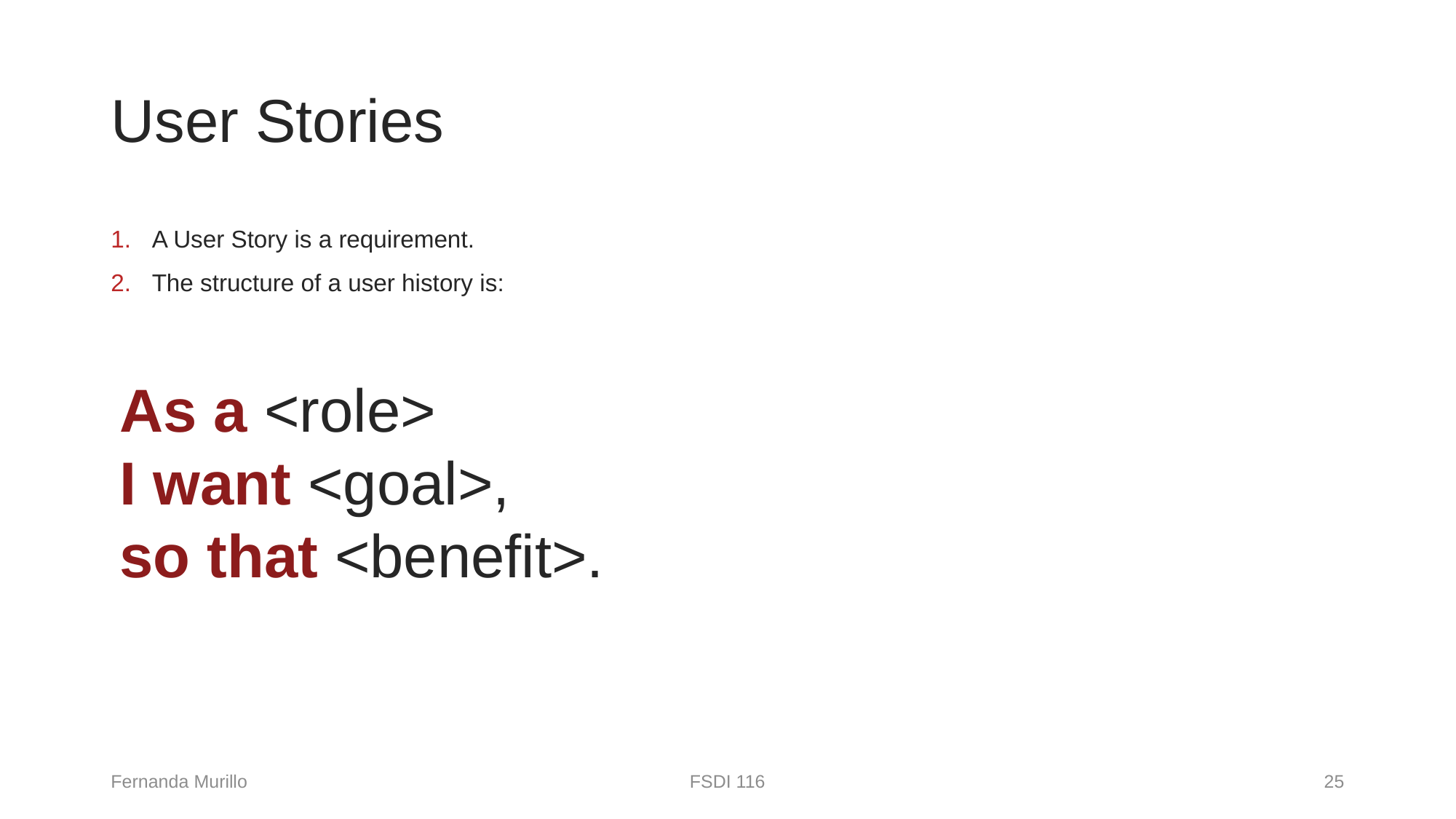

# User Stories
A User Story is a requirement.
The structure of a user history is:

As a <role>
I want <goal>,
so that <benefit>.
Fernanda Murillo
FSDI 116
25